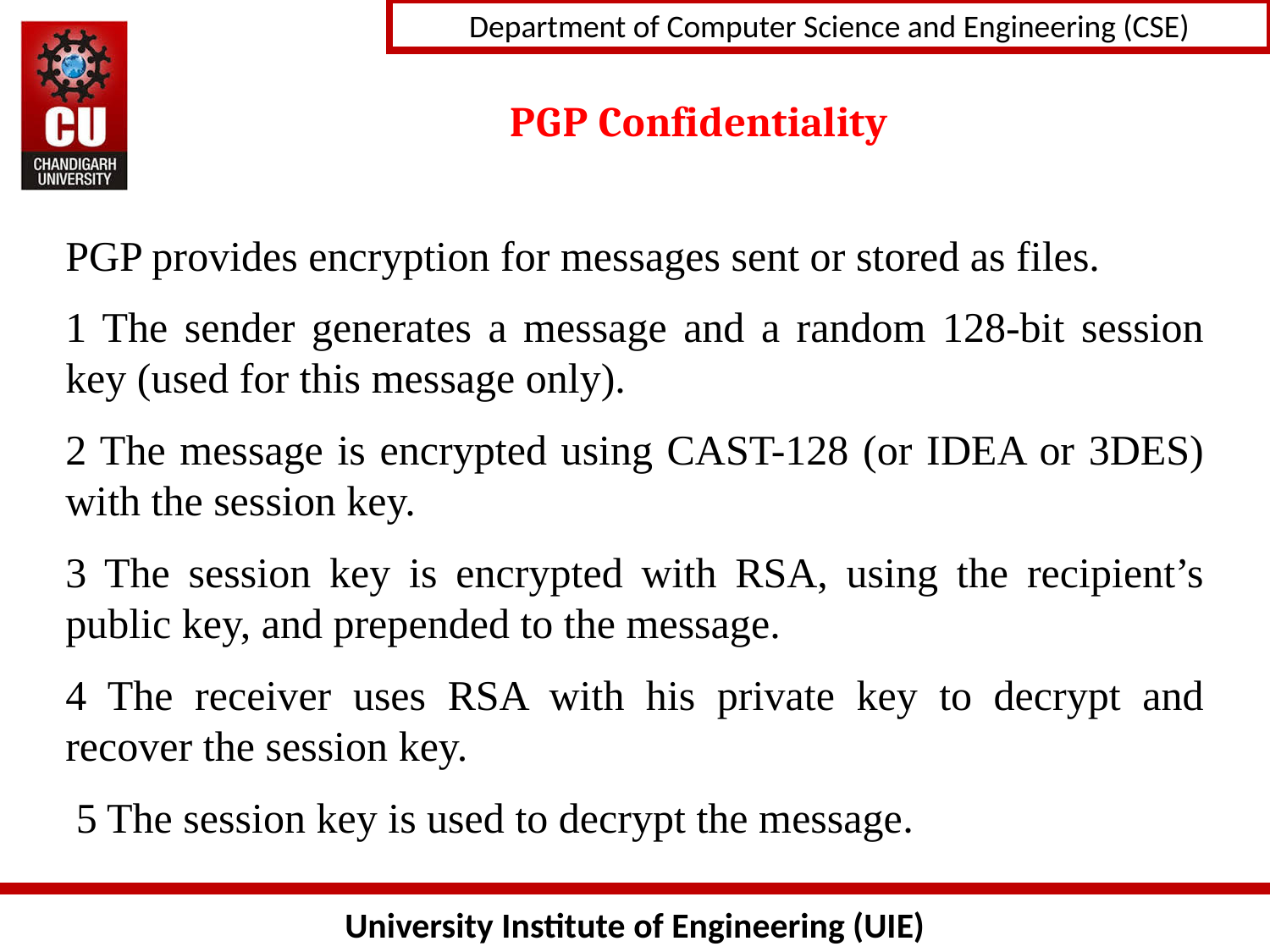

# PGP Confidentiality
PGP provides encryption for messages sent or stored as files.
1 The sender generates a message and a random 128-bit session key (used for this message only).
2 The message is encrypted using CAST-128 (or IDEA or 3DES) with the session key.
3 The session key is encrypted with RSA, using the recipient’s public key, and prepended to the message.
4 The receiver uses RSA with his private key to decrypt and recover the session key.
 5 The session key is used to decrypt the message.